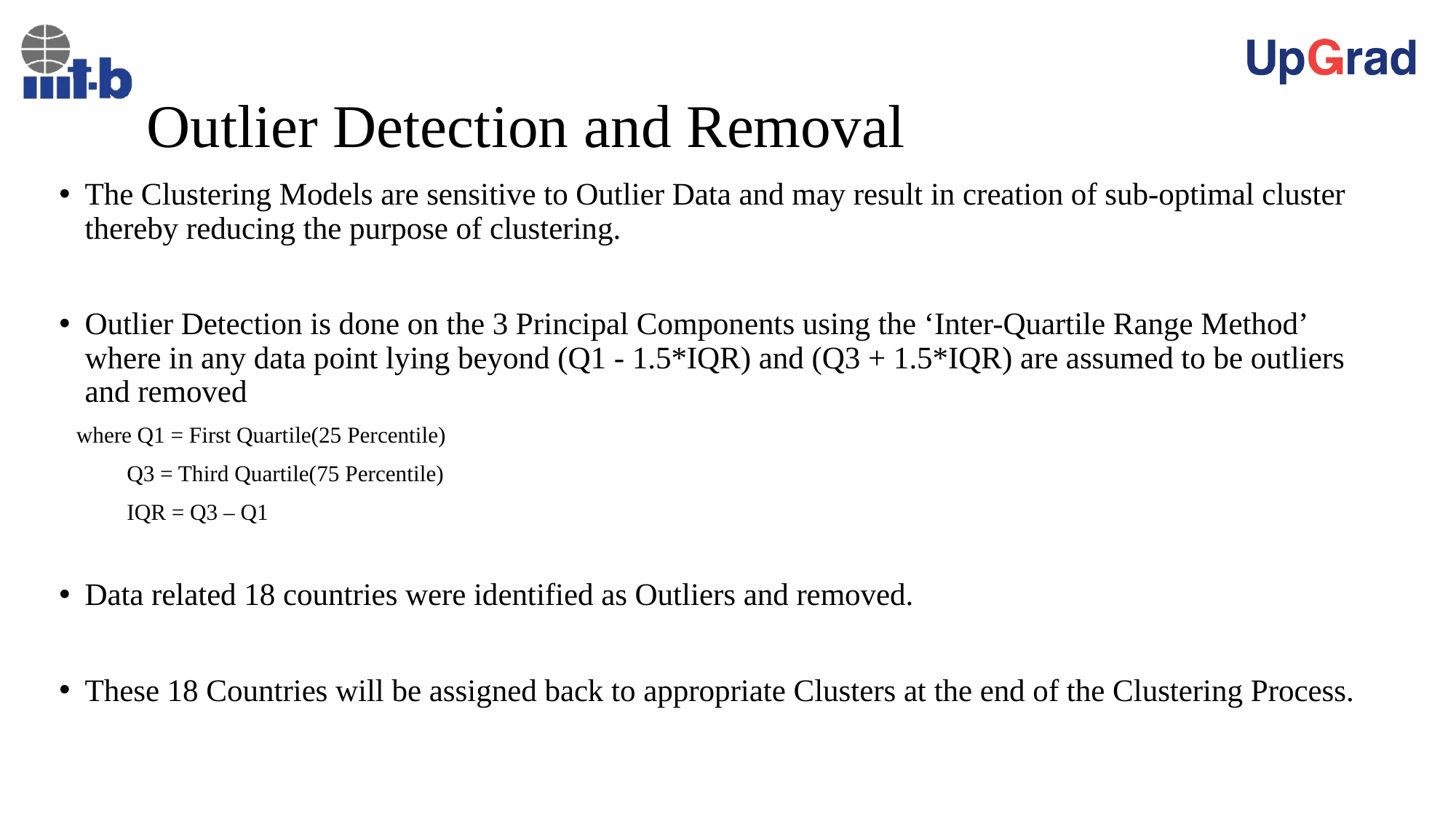

# Outlier Detection and Removal
The Clustering Models are sensitive to Outlier Data and may result in creation of sub-optimal cluster thereby reducing the purpose of clustering.

Outlier Detection is done on the 3 Principal Components using the ‘Inter-Quartile Range Method’ where in any data point lying beyond (Q1 - 1.5*IQR) and (Q3 + 1.5*IQR) are assumed to be outliers and removed
   where Q1 = First Quartile(25 Percentile)
            Q3 = Third Quartile(75 Percentile)
            IQR = Q3 – Q1

Data related 18 countries were identified as Outliers and removed.

These 18 Countries will be assigned back to appropriate Clusters at the end of the Clustering Process.